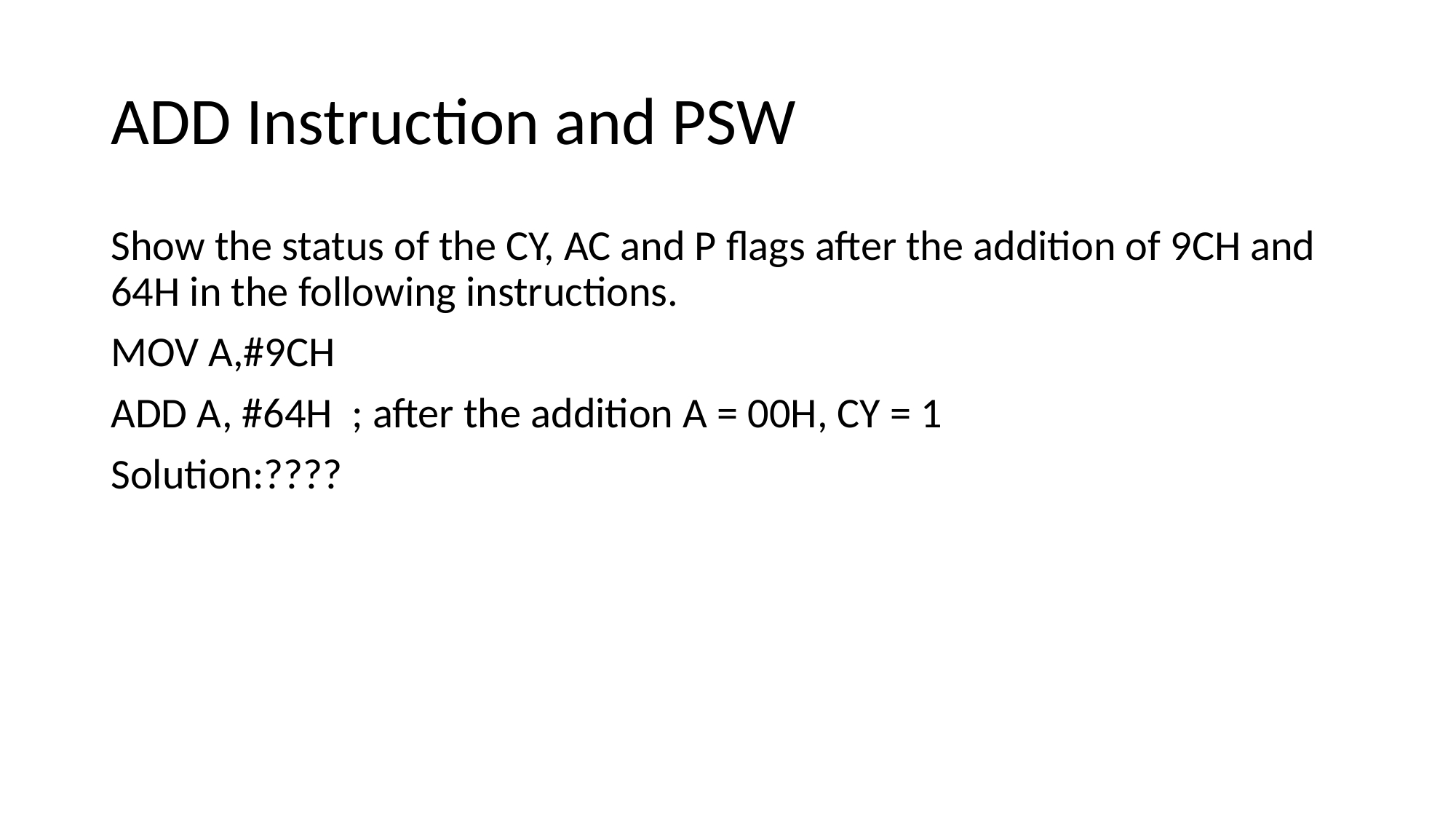

# ADD Instruction and PSW
Show the status of the CY, AC and P flags after the addition of 9CH and 64H in the following instructions.
MOV A,#9CH
ADD A, #64H  ; after the addition A = 00H, CY = 1
Solution:????